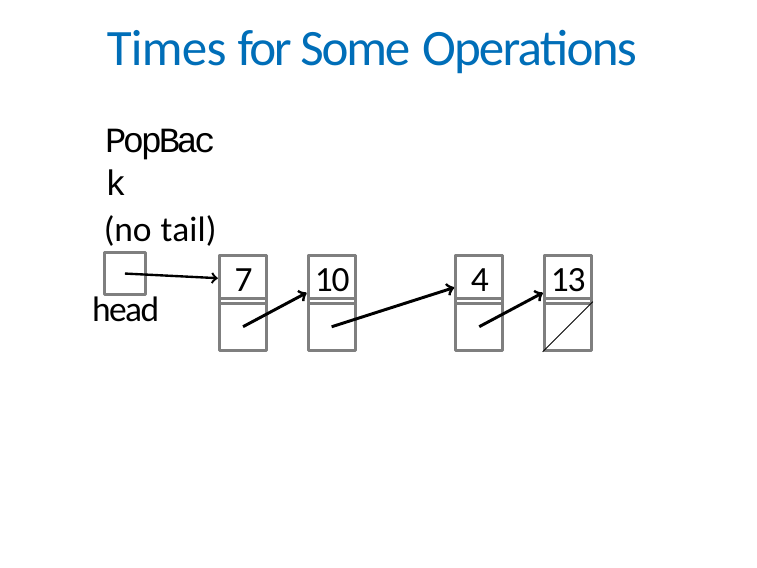

# Times for Some Operations
PopBack
(no tail)

7

10

4

13

head